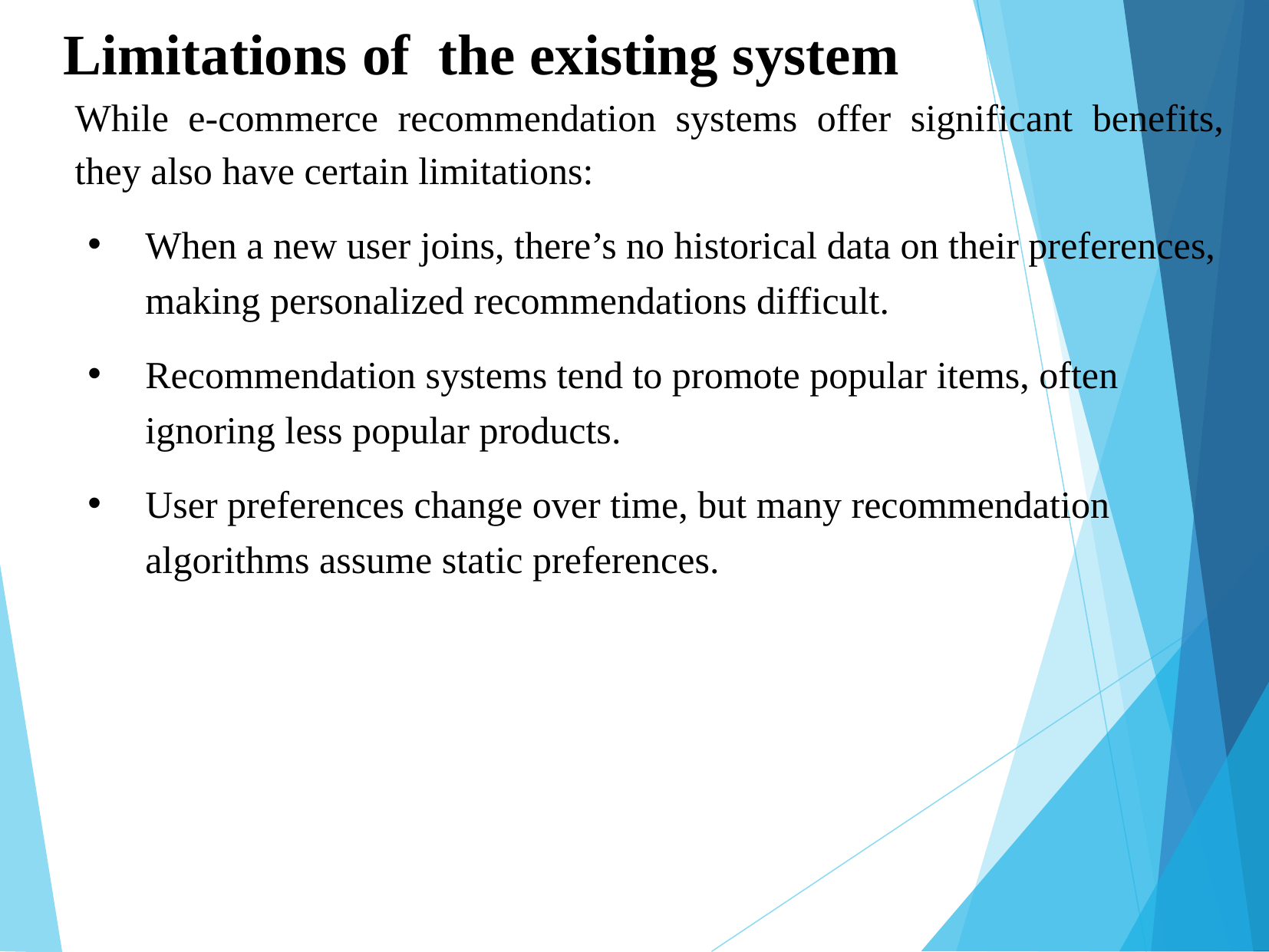

Limitations of  the existing system
While e-commerce recommendation systems offer significant benefits, they also have certain limitations:
When a new user joins, there’s no historical data on their preferences, making personalized recommendations difficult.
Recommendation systems tend to promote popular items, often ignoring less popular products.
User preferences change over time, but many recommendation algorithms assume static preferences.